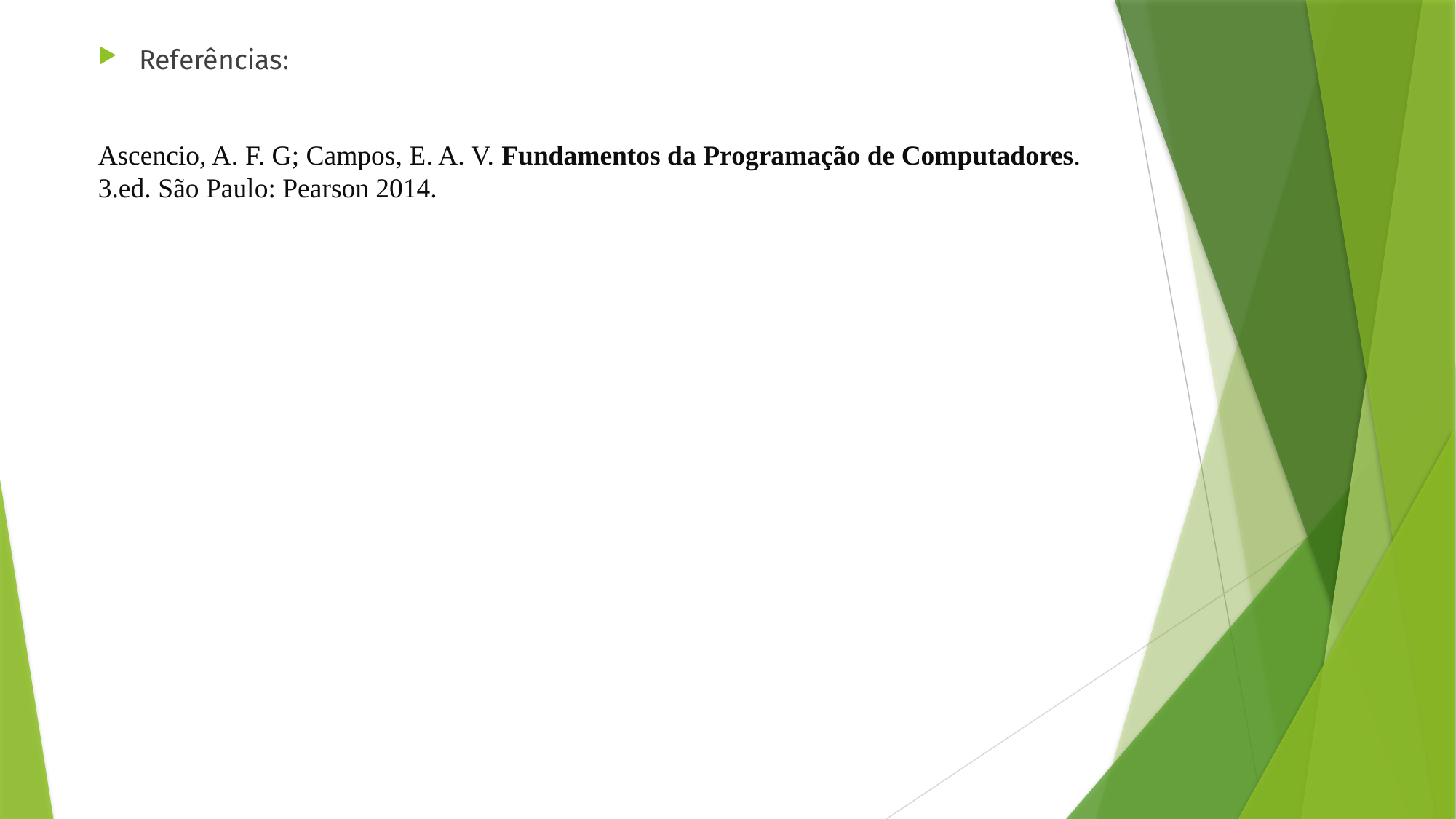

Referências:

Ascencio, A. F. G; Campos, E. A. V. Fundamentos da Programação de Computadores. 3.ed. São Paulo: Pearson 2014.